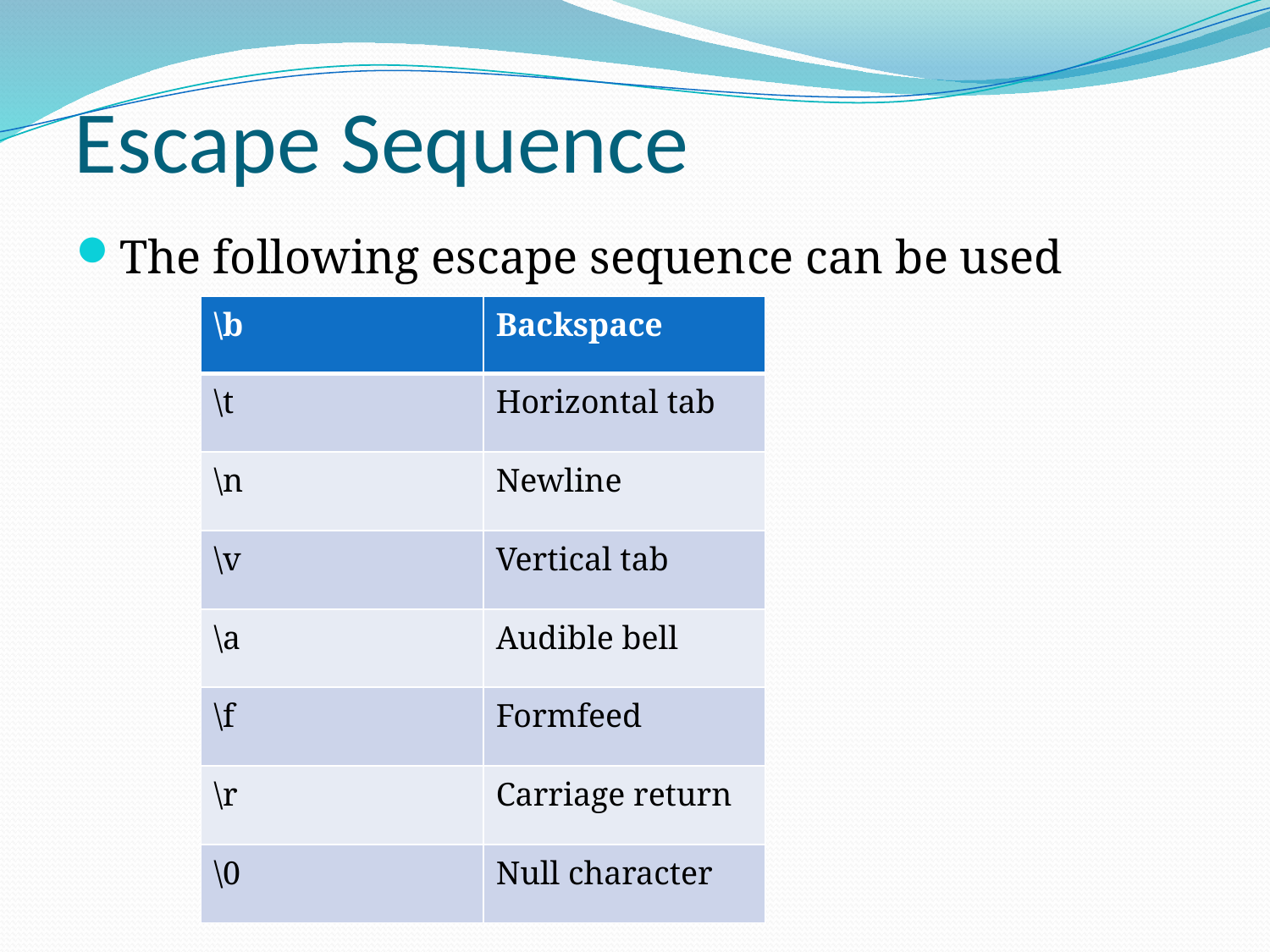

# Escape Sequence
The following escape sequence can be used

| \b | Backspace |
| --- | --- |
| \t | Horizontal tab |
| \n | Newline |
| \v | Vertical tab |
| \a | Audible bell |
| \f | Formfeed |
| \r | Carriage return |
| \0 | Null character |